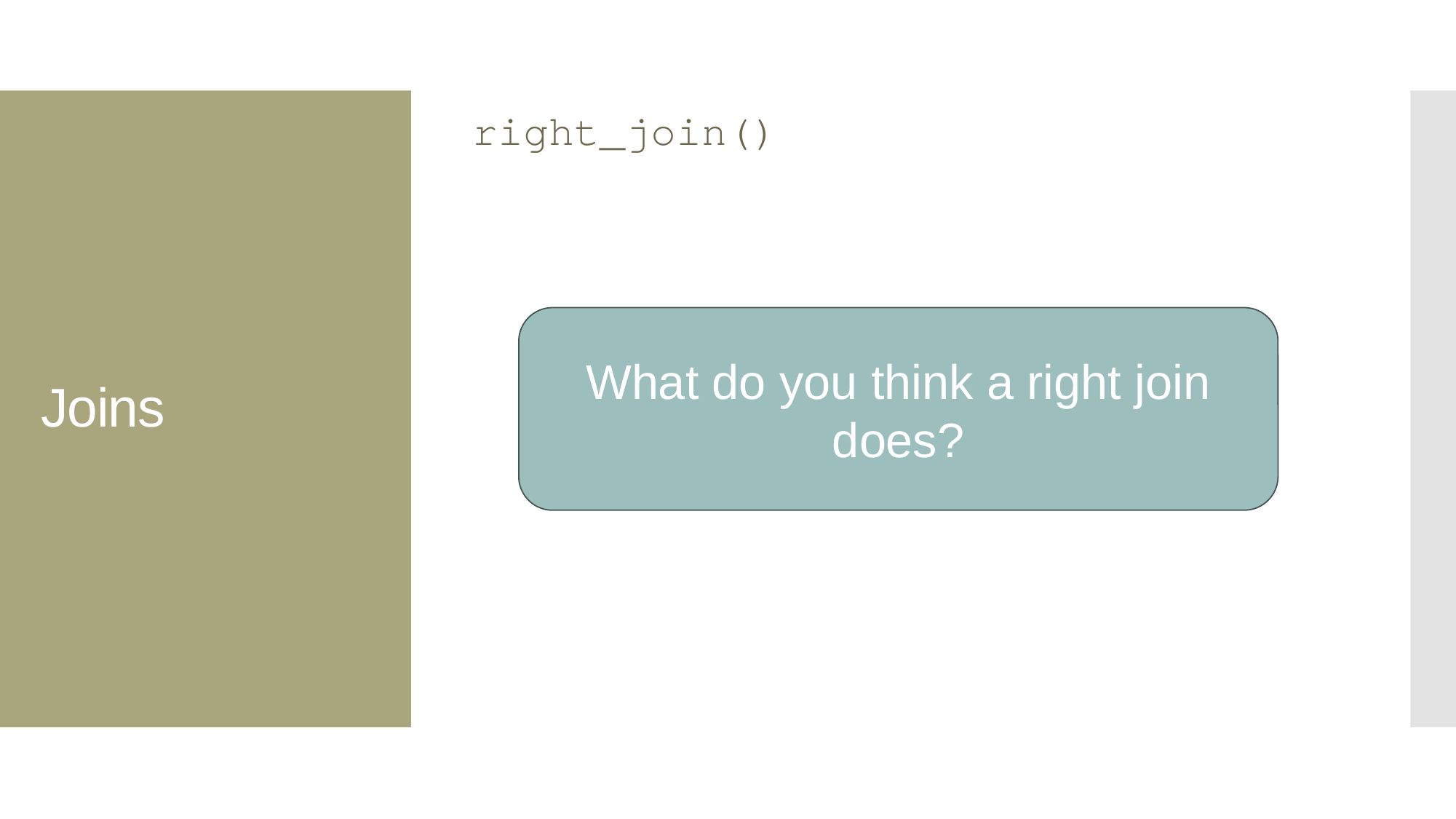

right_join()
# Joins
What do you think a right join does?